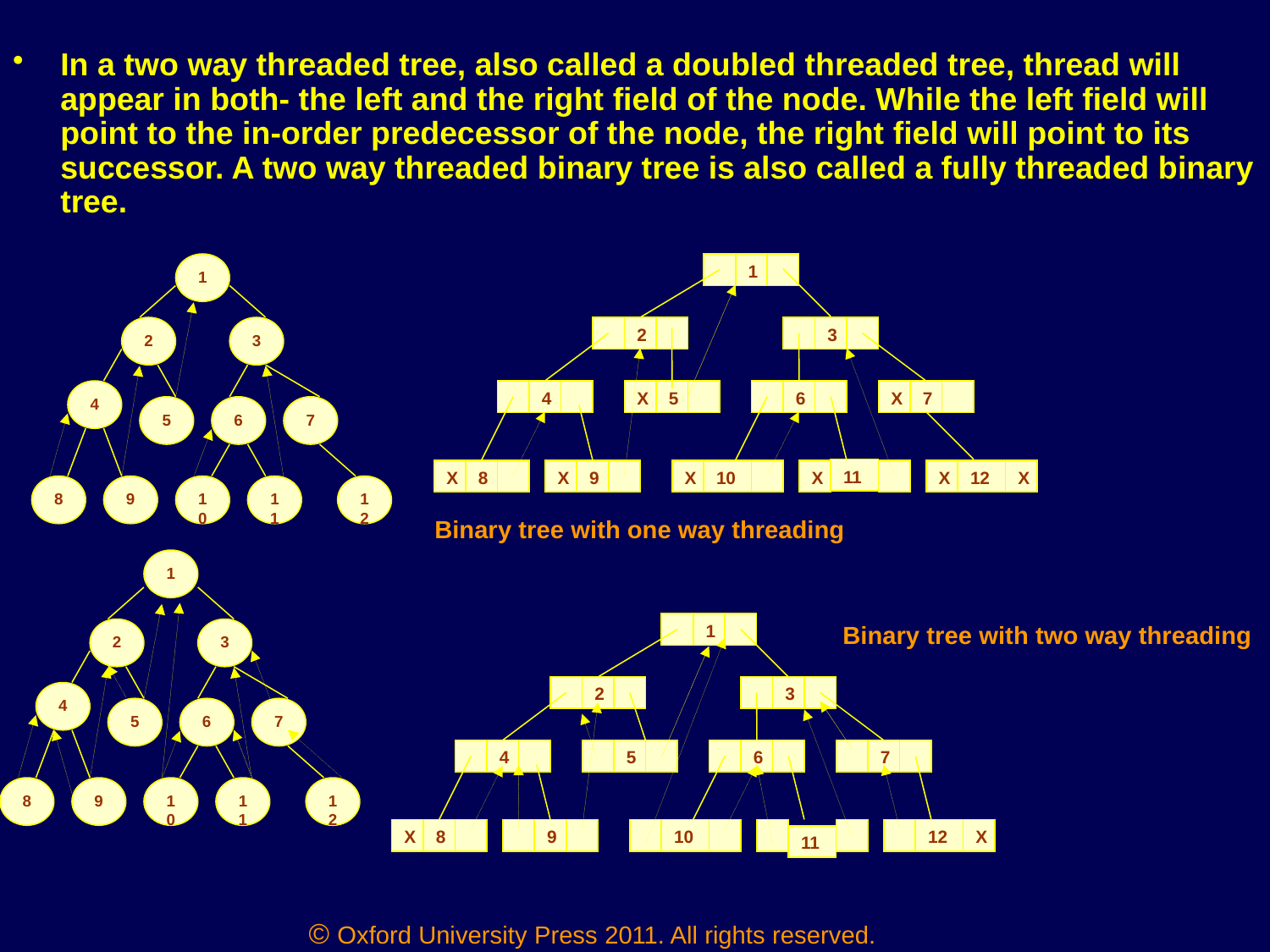

In a two way threaded tree, also called a doubled threaded tree, thread will appear in both- the left and the right field of the node. While the left field will point to the in-order predecessor of the node, the right field will point to its successor. A two way threaded binary tree is also called a fully threaded binary tree.

1

2
3

4
5
6
7

8
9
10
11
12

1

2

3

4

X
5

6

X
7

11
X
8

X
9

X
10

X

X
12
X
Binary tree with one way threading
1

2
3

4
5
6
7

8
9
10
11
12

1

2

3

4

5

6

7

X
8

9

10

12
X
11
Binary tree with two way threading